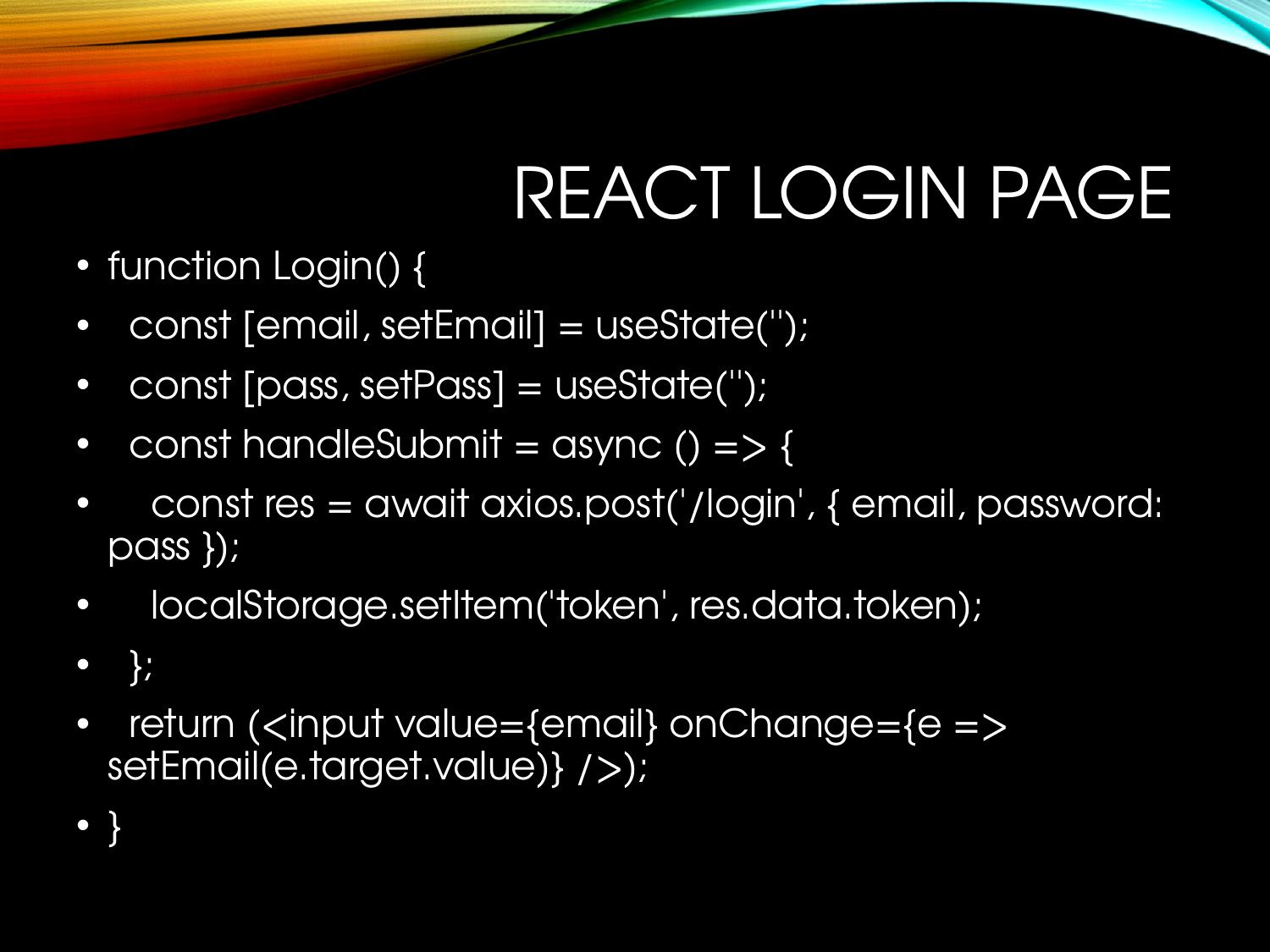

# React Login Page
function Login() {
  const [email, setEmail] = useState('');
  const [pass, setPass] = useState('');
  const handleSubmit = async () => {
    const res = await axios.post('/login', { email, password: pass });
    localStorage.setItem('token', res.data.token);
  };
  return (<input value={email} onChange={e => setEmail(e.target.value)} />);
}